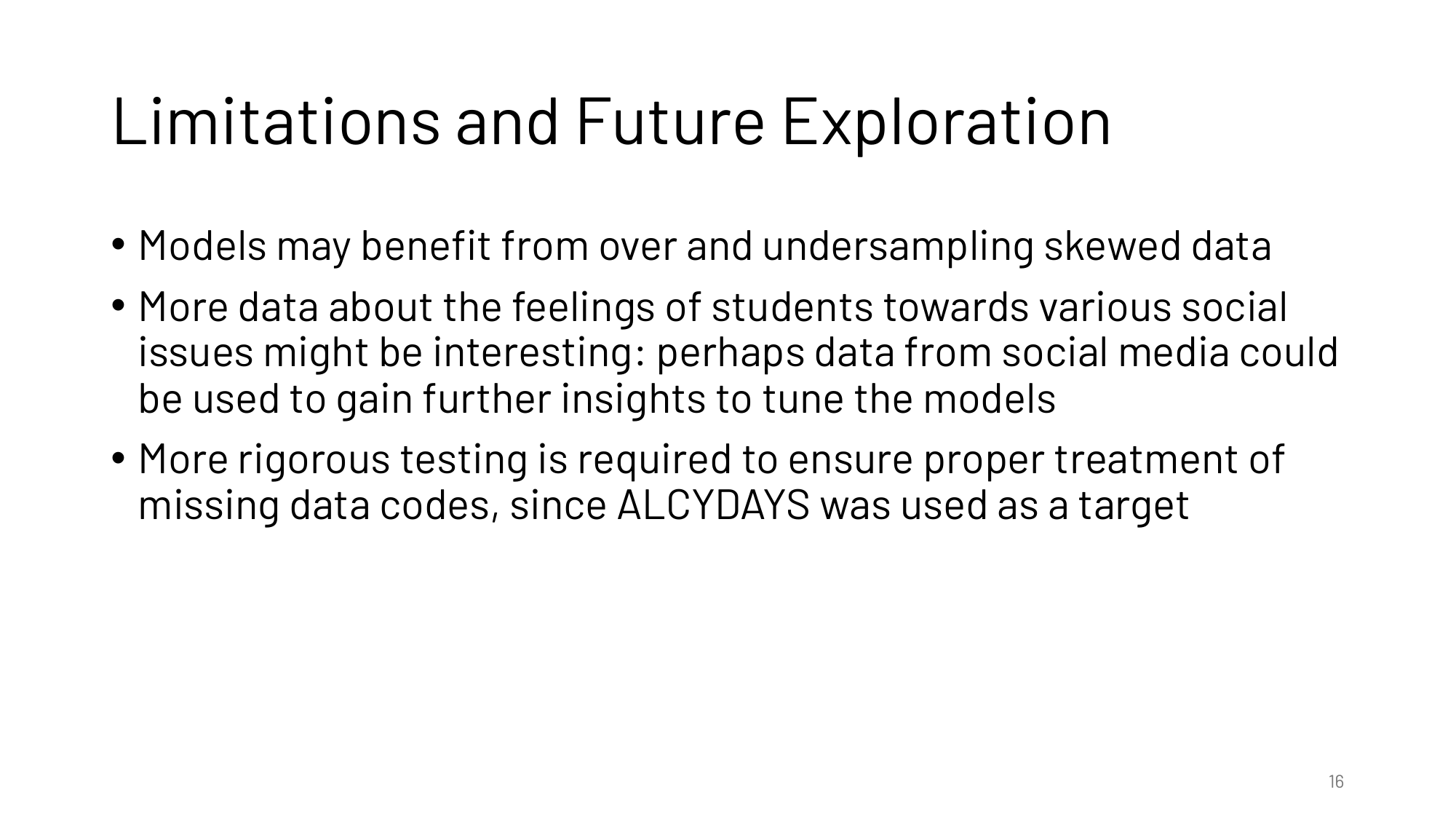

# Limitations and Future Exploration
Models may benefit from over and undersampling skewed data
More data about the feelings of students towards various social issues might be interesting: perhaps data from social media could be used to gain further insights to tune the models
More rigorous testing is required to ensure proper treatment of missing data codes, since ALCYDAYS was used as a target
16